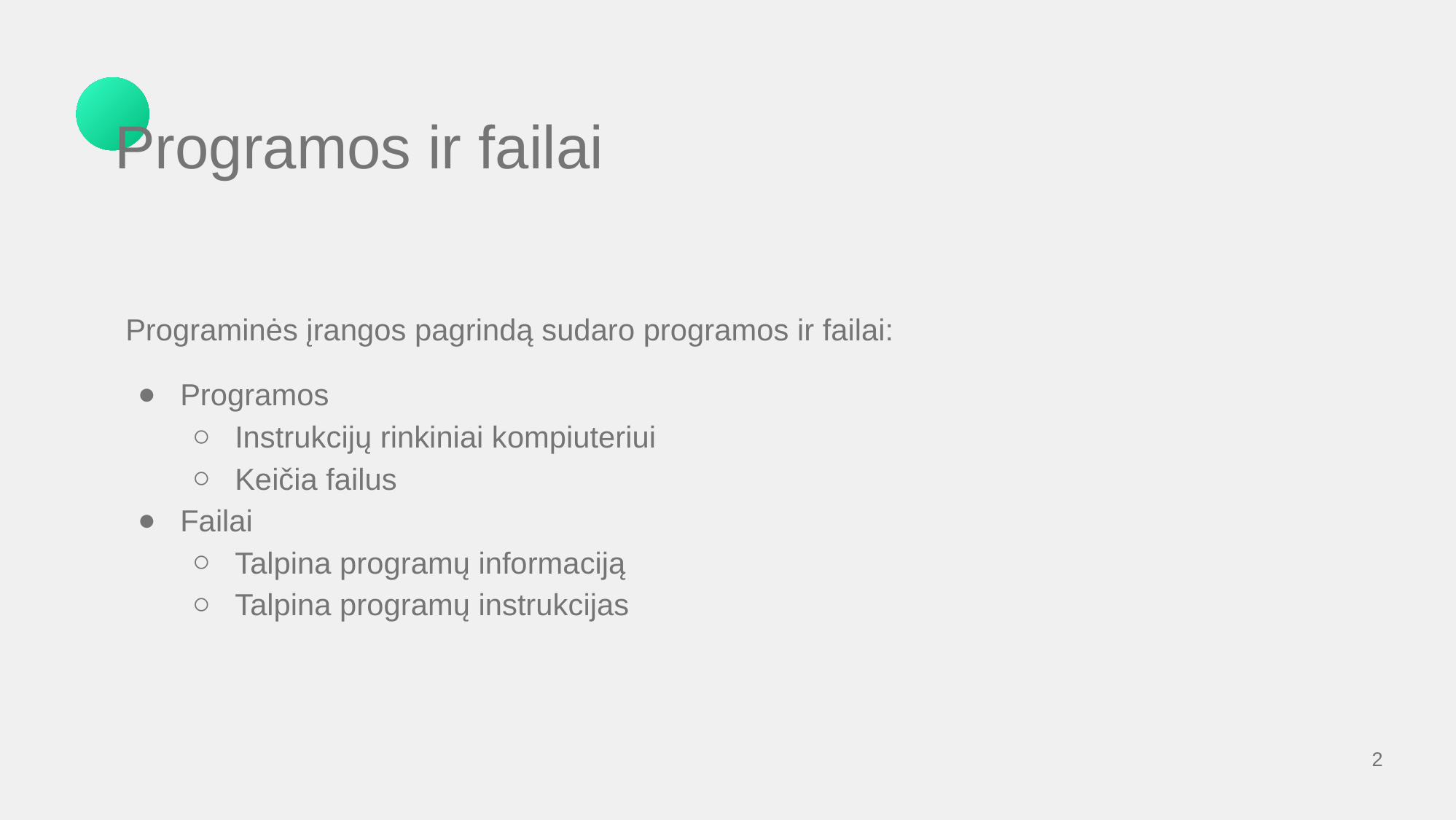

Programos ir failai
Programinės įrangos pagrindą sudaro programos ir failai:
Programos
Instrukcijų rinkiniai kompiuteriui
Keičia failus
Failai
Talpina programų informaciją
Talpina programų instrukcijas
2
#